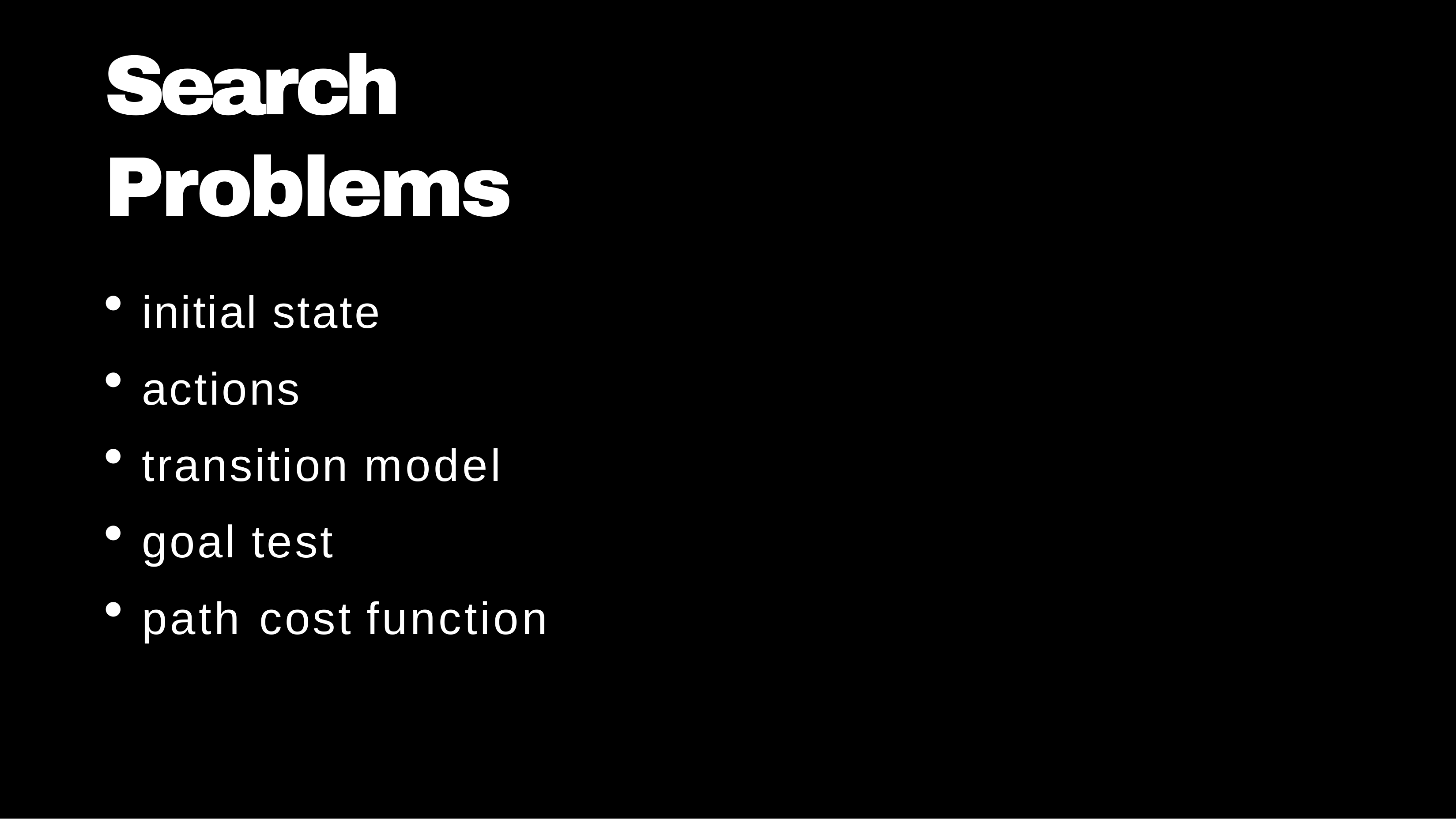

# Search Problems
initial state
actions
transition model
goal test
path cost function